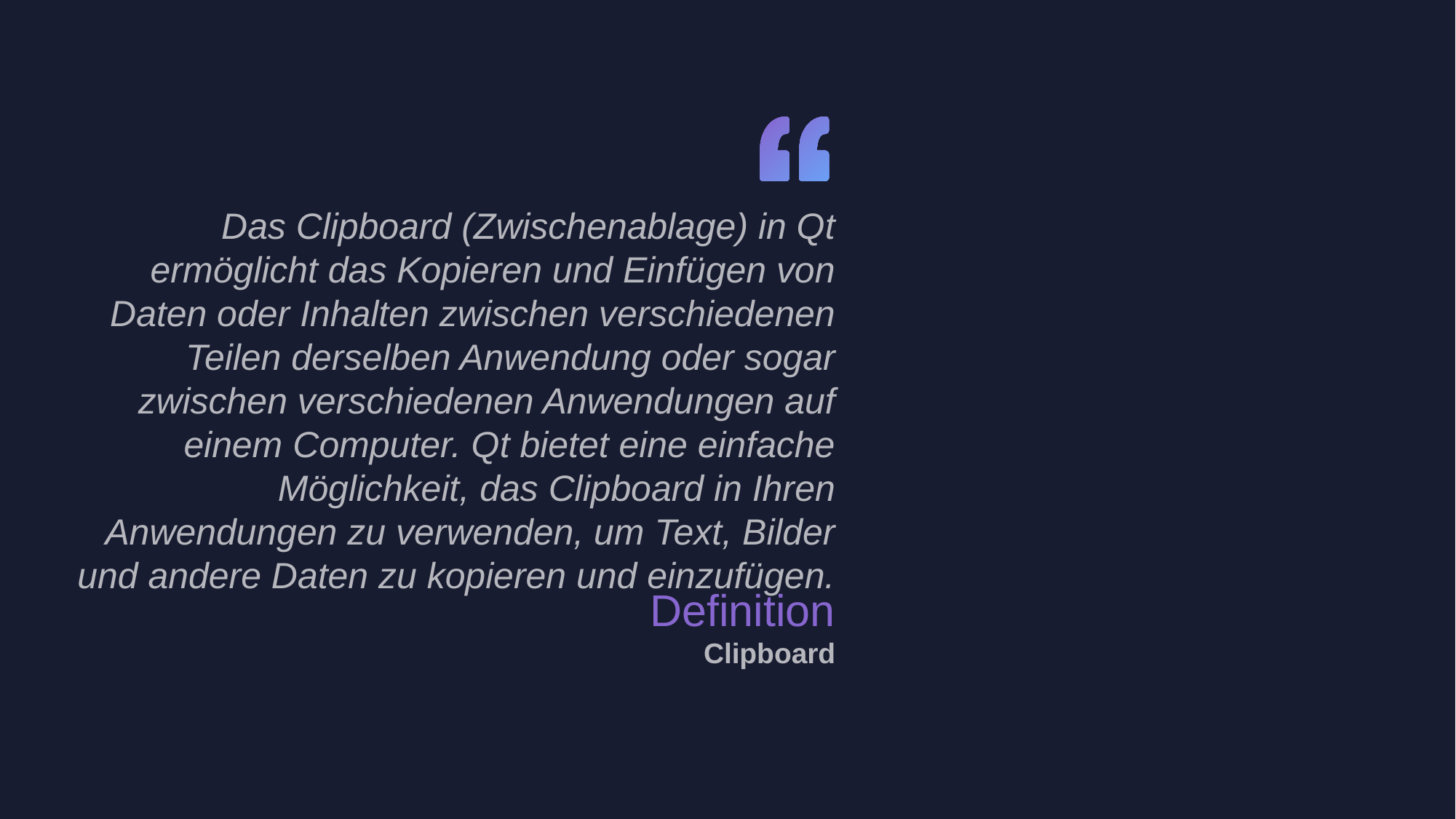

Das Clipboard (Zwischenablage) in Qt ermöglicht das Kopieren und Einfügen von Daten oder Inhalten zwischen verschiedenen Teilen derselben Anwendung oder sogar zwischen verschiedenen Anwendungen auf einem Computer. Qt bietet eine einfache Möglichkeit, das Clipboard in Ihren Anwendungen zu verwenden, um Text, Bilder und andere Daten zu kopieren und einzufügen.
Definition
Clipboard